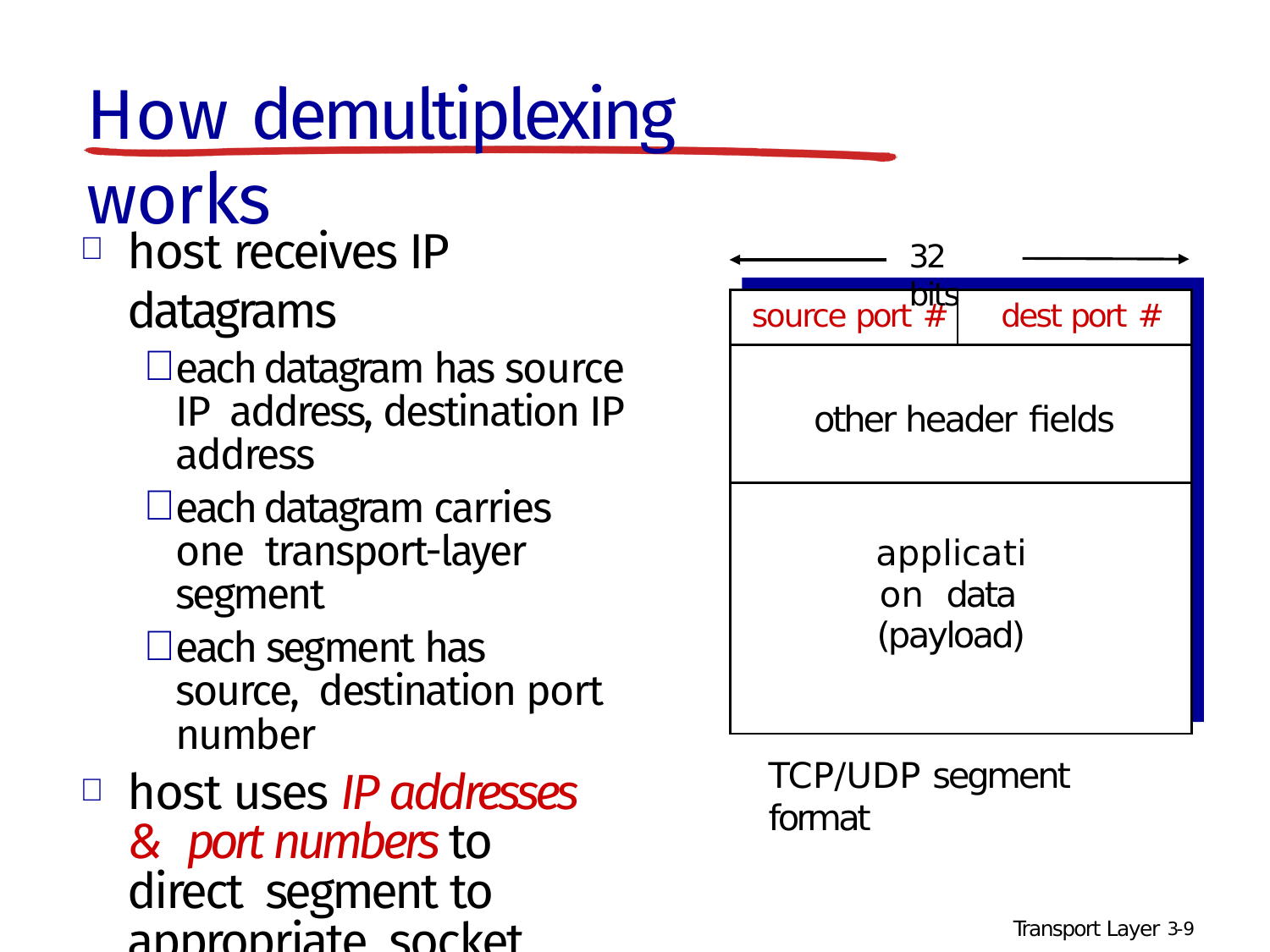

# How demultiplexing works

host receives IP datagrams
each datagram has source IP  address, destination IP  address
each datagram carries one  transport-layer segment
each segment has source,  destination port number
host uses IP addresses &  port numbers to direct  segment to appropriate  socket
32 bits

| source port # | dest port # |
| --- | --- |
| other header fields |  |
| application data (payload) |  |

TCP/UDP segment format
Transport Layer 3-9